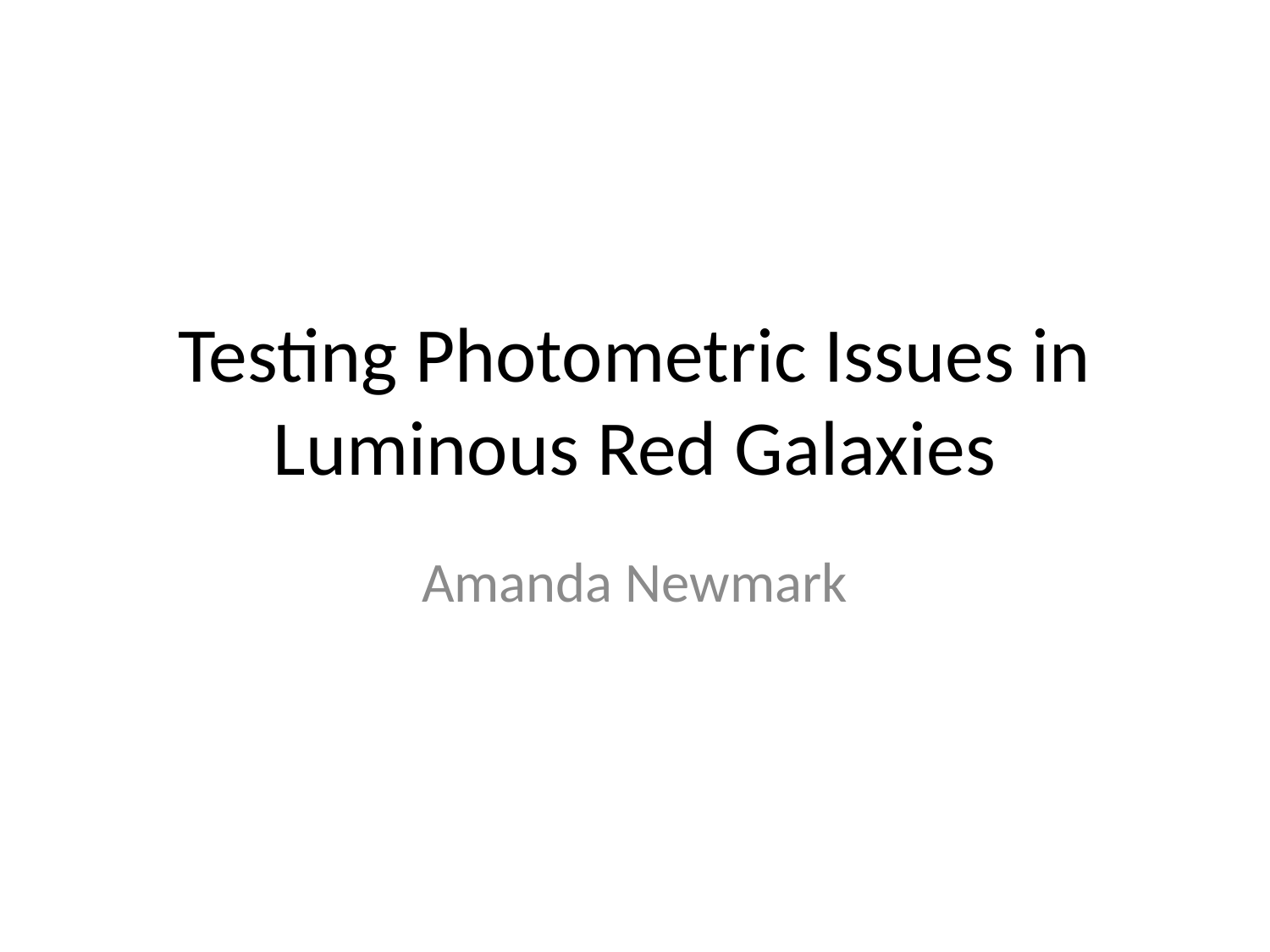

# Testing Photometric Issues in Luminous Red Galaxies
Amanda Newmark